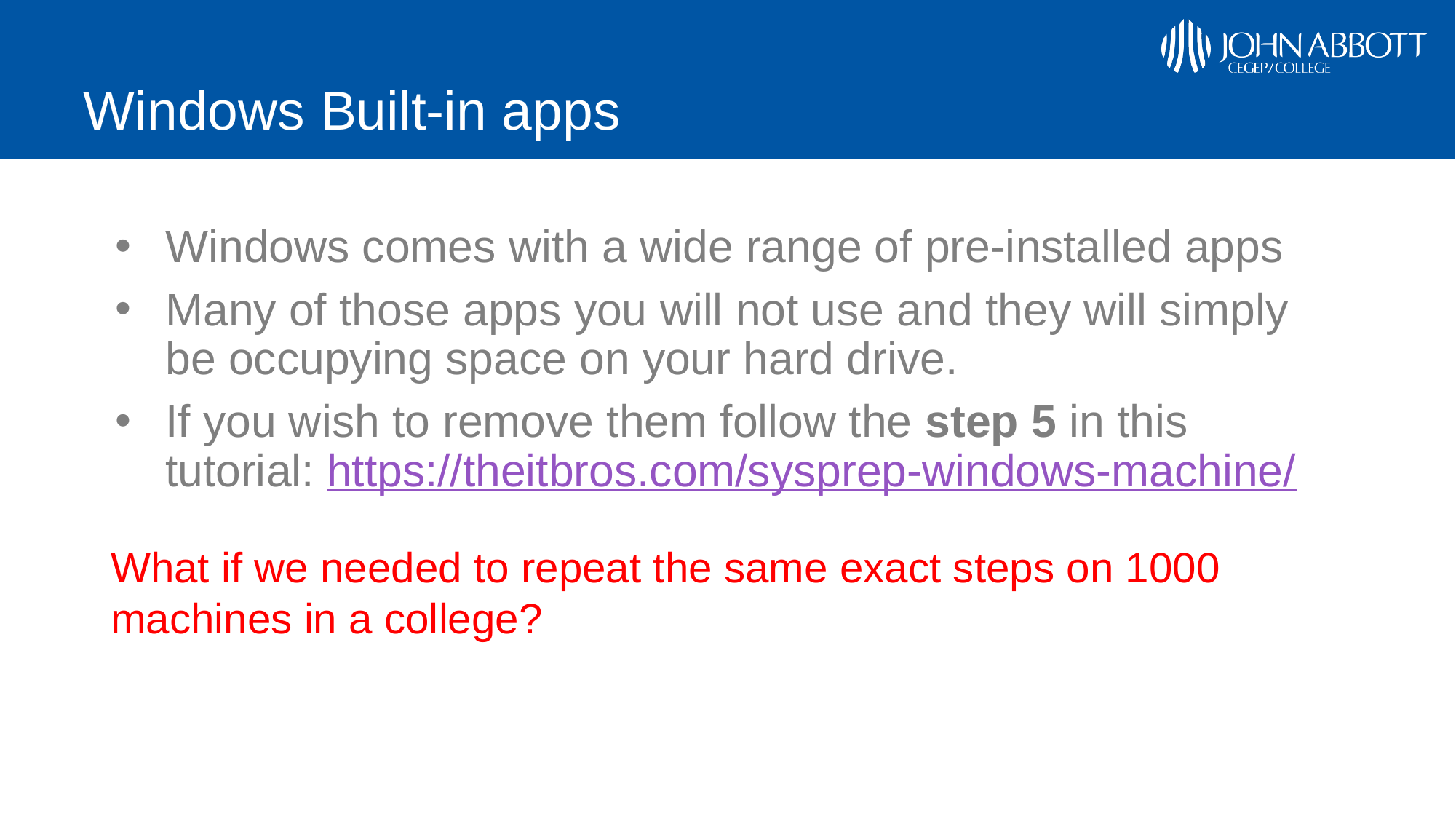

# Windows Built-in apps
Windows comes with a wide range of pre-installed apps
Many of those apps you will not use and they will simply be occupying space on your hard drive.
If you wish to remove them follow the step 5 in this tutorial: https://theitbros.com/sysprep-windows-machine/

What if we needed to repeat the same exact steps on 1000 machines in a college?